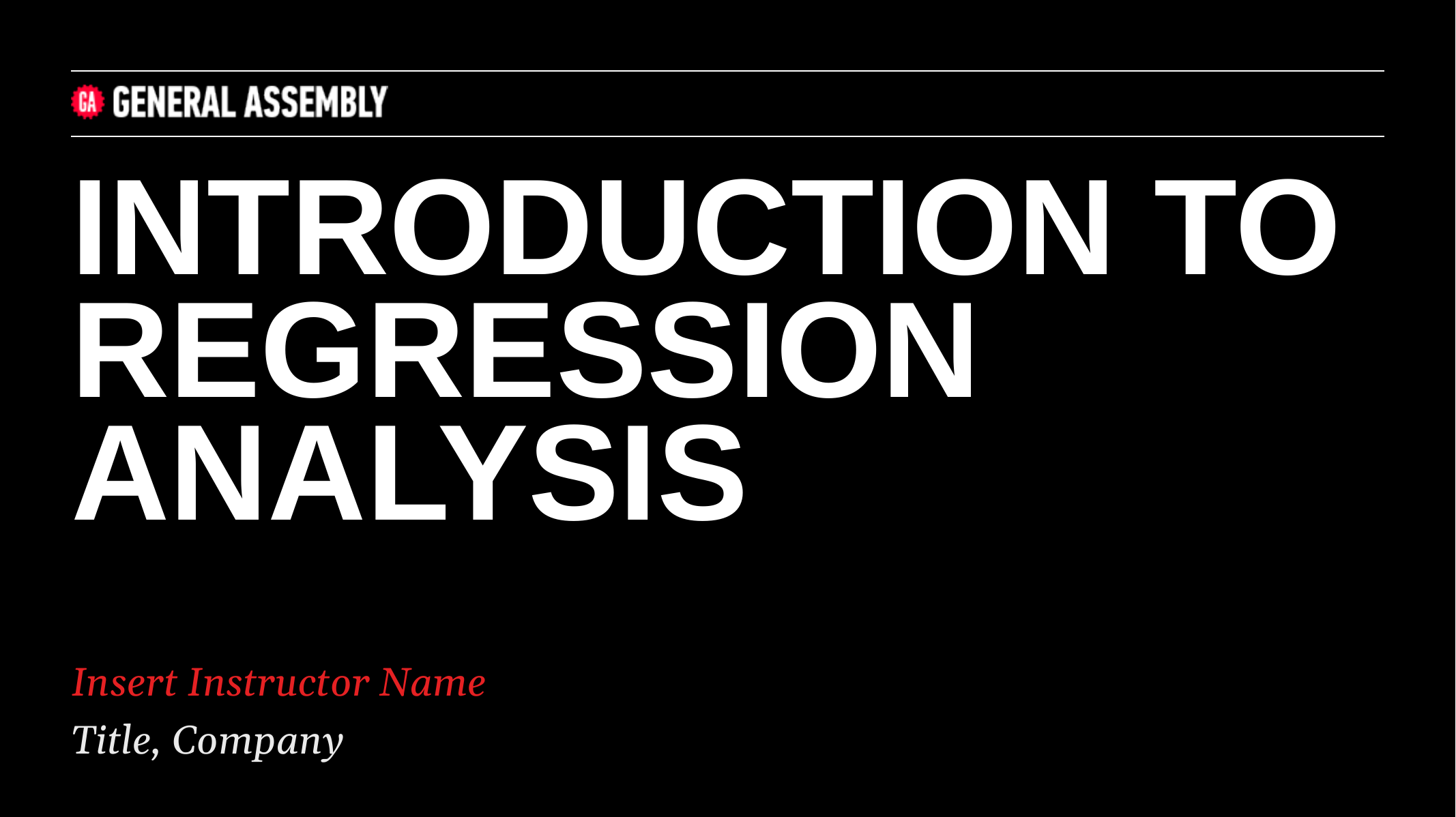

INTRODUCTION TO REGRESSION ANALYSIS

Insert Instructor Name
Title, Company